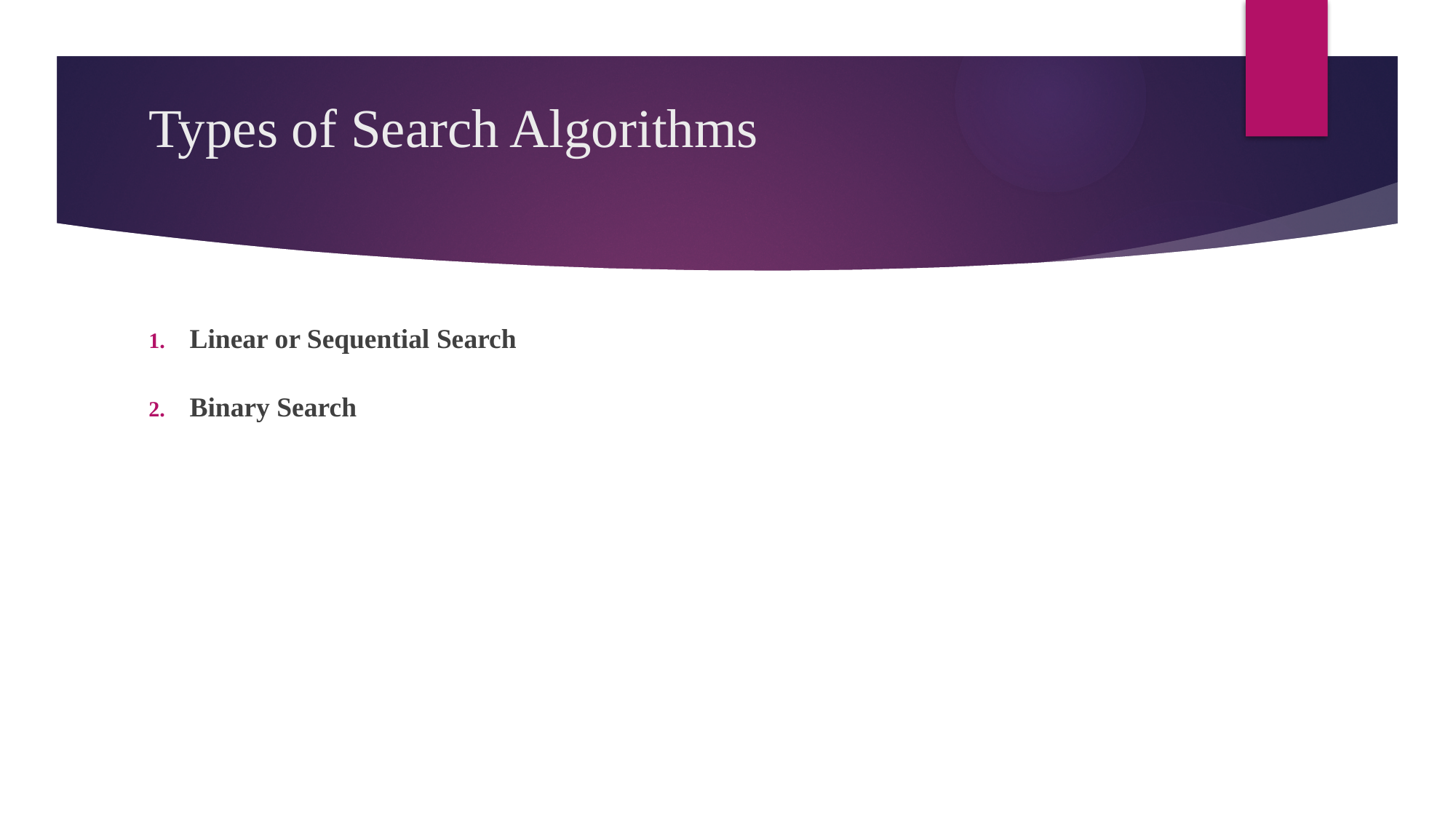

# Types of Search Algorithms
Linear or Sequential Search
Binary Search